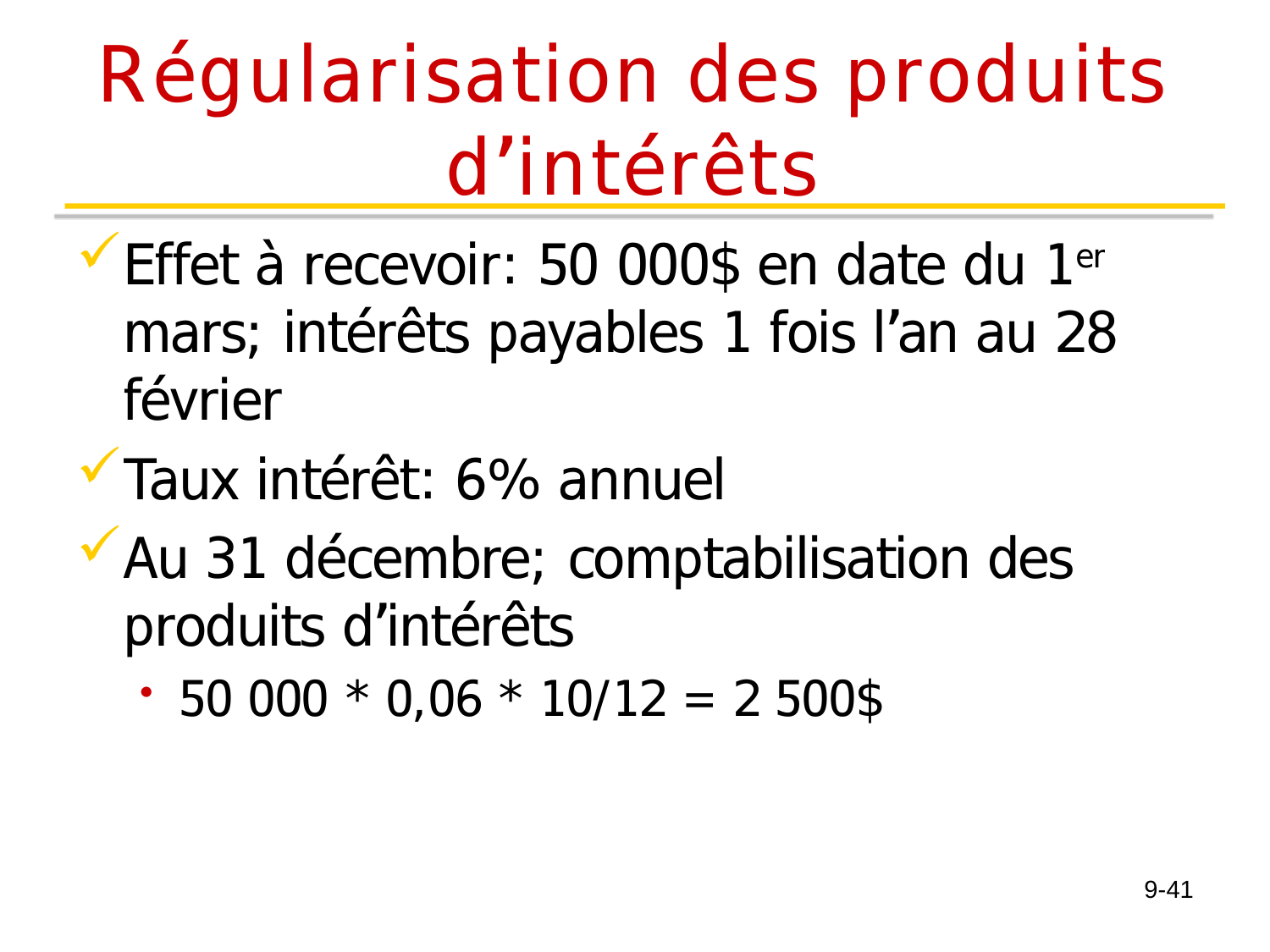

# Régularisation des produits d’intérêts

Effet à recevoir: 50 000$ en date du 1er mars; intérêts payables 1 fois l’an au 28 février
Taux intérêt: 6% annuel
Au 31 décembre; comptabilisation des produits d’intérêts
50 000 * 0,06 * 10/12 = 2 500$

9-41